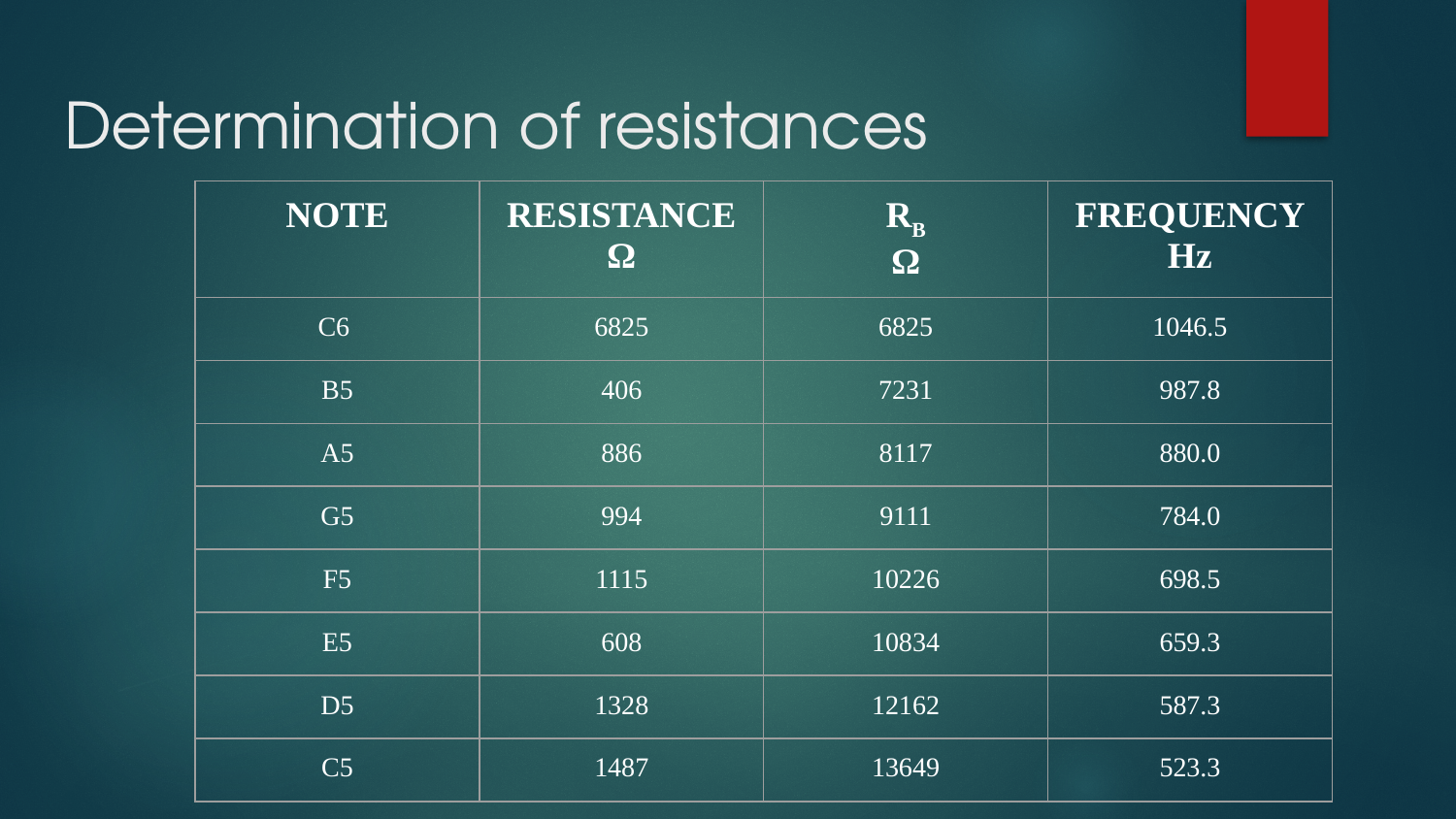

# Determination of resistances

| NOTE | RESISTANCEΩ | RB Ω | FREQUENCY Hz |
| --- | --- | --- | --- |
| C6 | 6825 | 6825 | 1046.5 |
| B5 | 406 | 7231 | 987.8 |
| A5 | 886 | 8117 | 880.0 |
| G5 | 994 | 9111 | 784.0 |
| F5 | 1115 | 10226 | 698.5 |
| E5 | 608 | 10834 | 659.3 |
| D5 | 1328 | 12162 | 587.3 |
| C5 | 1487 | 13649 | 523.3 |